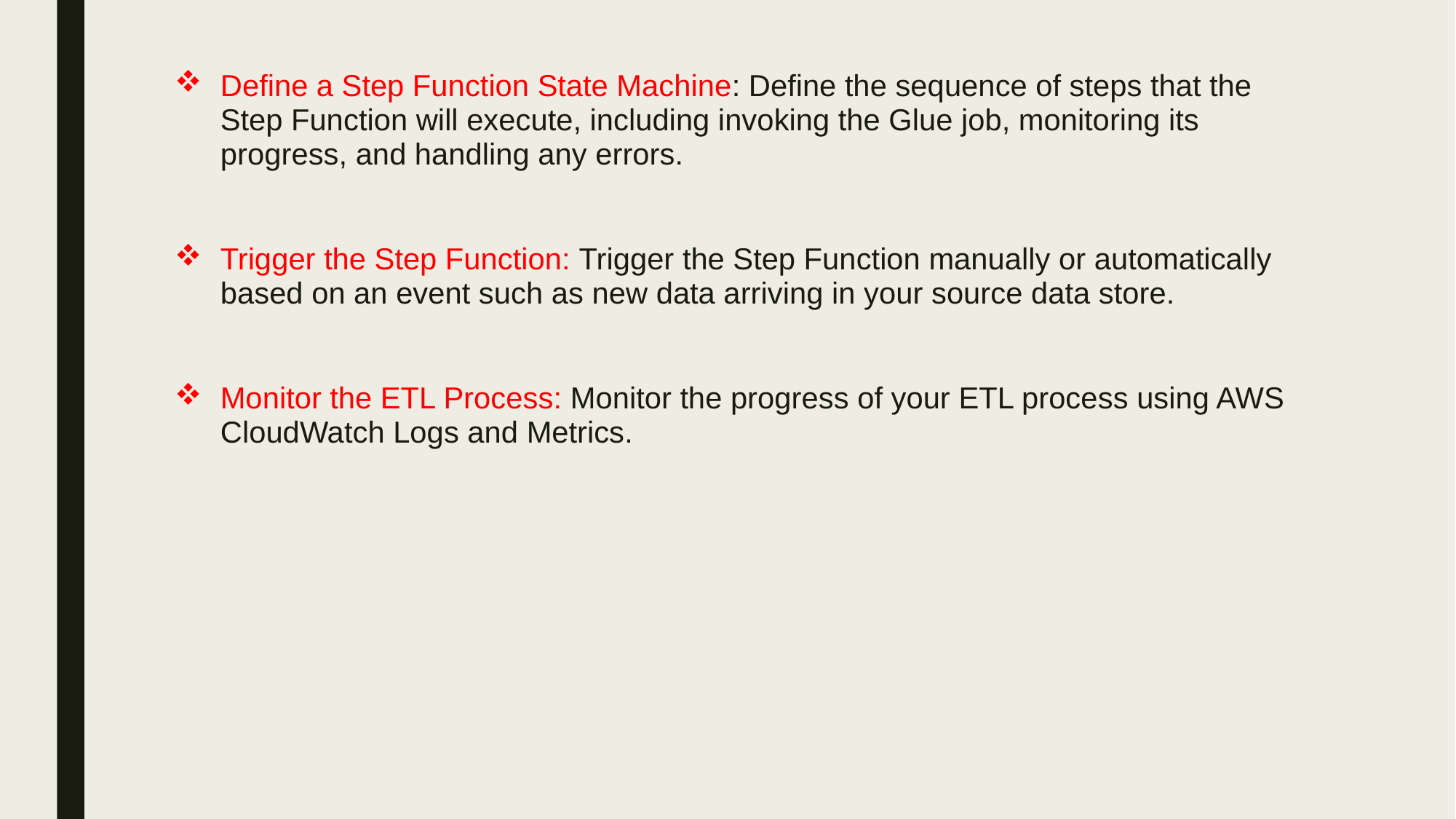

Define a Step Function State Machine: Define the sequence of steps that the Step Function will execute, including invoking the Glue job, monitoring its progress, and handling any errors.

Trigger the Step Function: Trigger the Step Function manually or automatically based on an event such as new data arriving in your source data store.

Monitor the ETL Process: Monitor the progress of your ETL process using AWS CloudWatch Logs and Metrics.